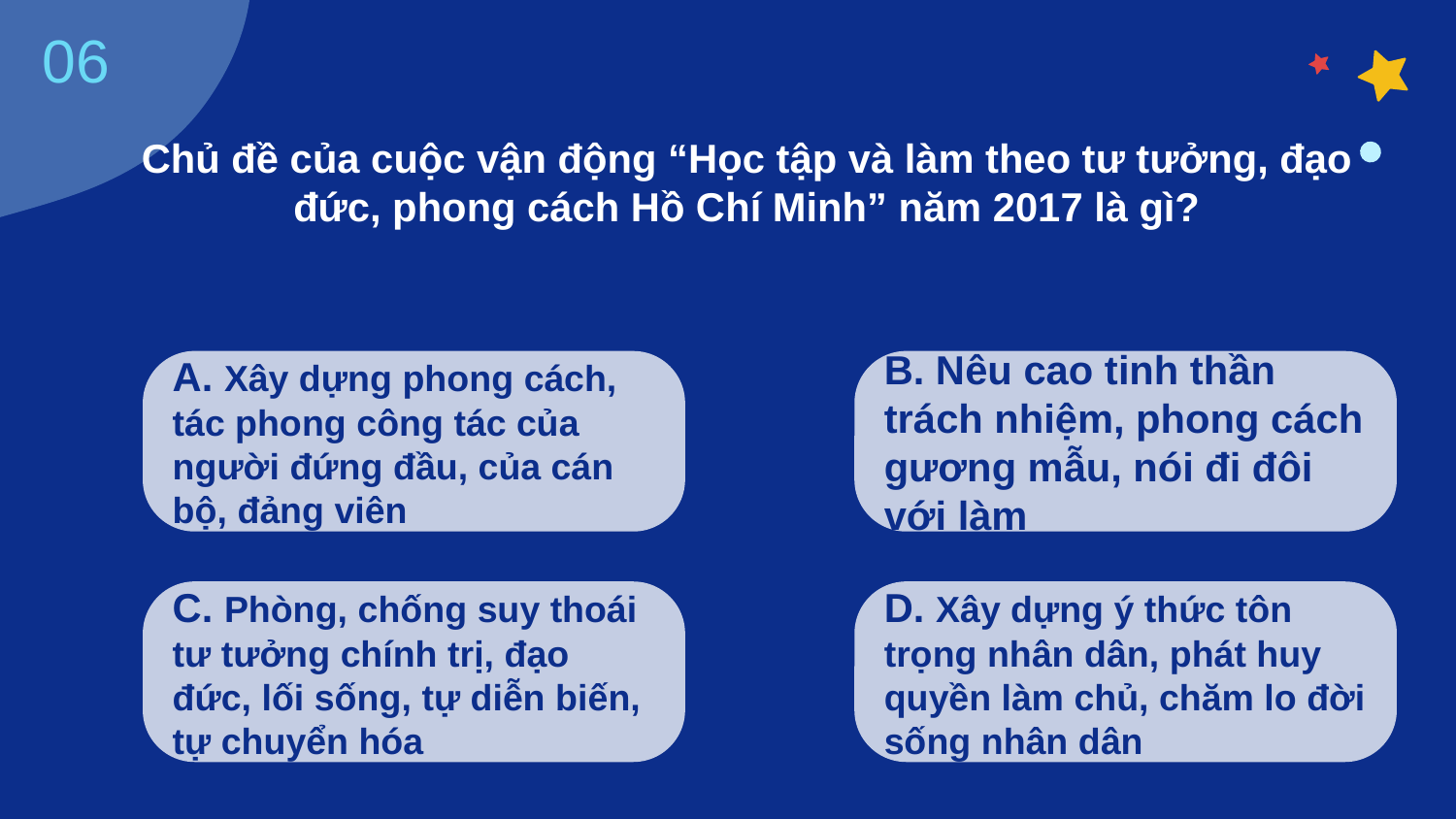

06
# Chủ đề của cuộc vận động “Học tập và làm theo tư tưởng, đạo đức, phong cách Hồ Chí Minh” năm 2017 là gì?
A. Xây dựng phong cách, tác phong công tác của người đứng đầu, của cán bộ, đảng viên
B. Nêu cao tinh thần trách nhiệm, phong cách gương mẫu, nói đi đôi với làm
C. Phòng, chống suy thoái tư tưởng chính trị, đạo đức, lối sống, tự diễn biến, tự chuyển hóa
D. Xây dựng ý thức tôn trọng nhân dân, phát huy quyền làm chủ, chăm lo đời sống nhân dân